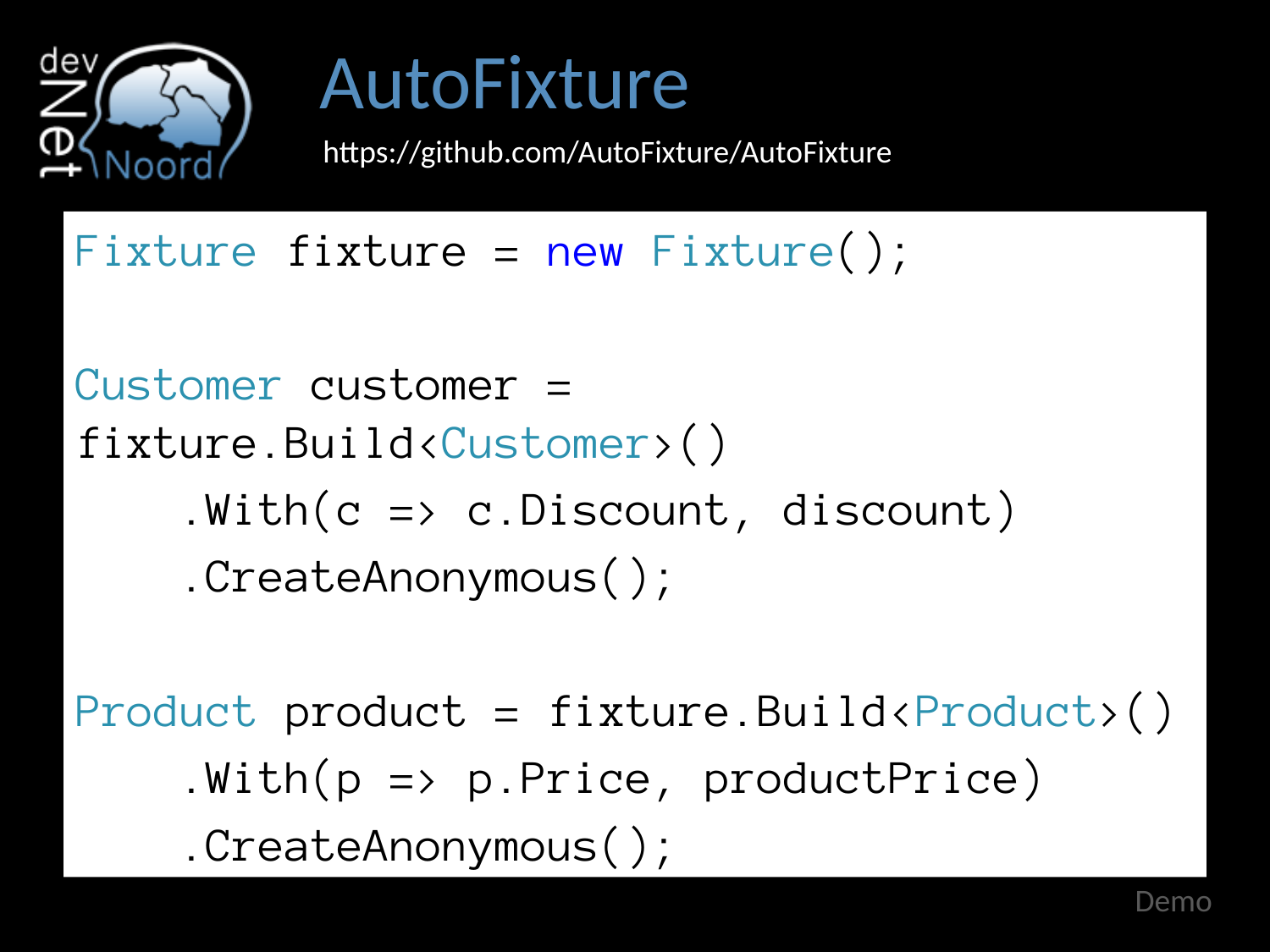

# AutoFixture
https://github.com/AutoFixture/AutoFixture
Fixture fixture = new Fixture();

Customer customer = fixture.Build<Customer>()
    .With(c => c.Discount, discount)
    .CreateAnonymous();

Product product = fixture.Build<Product>()
    .With(p => p.Price, productPrice)
    .CreateAnonymous();
Demo